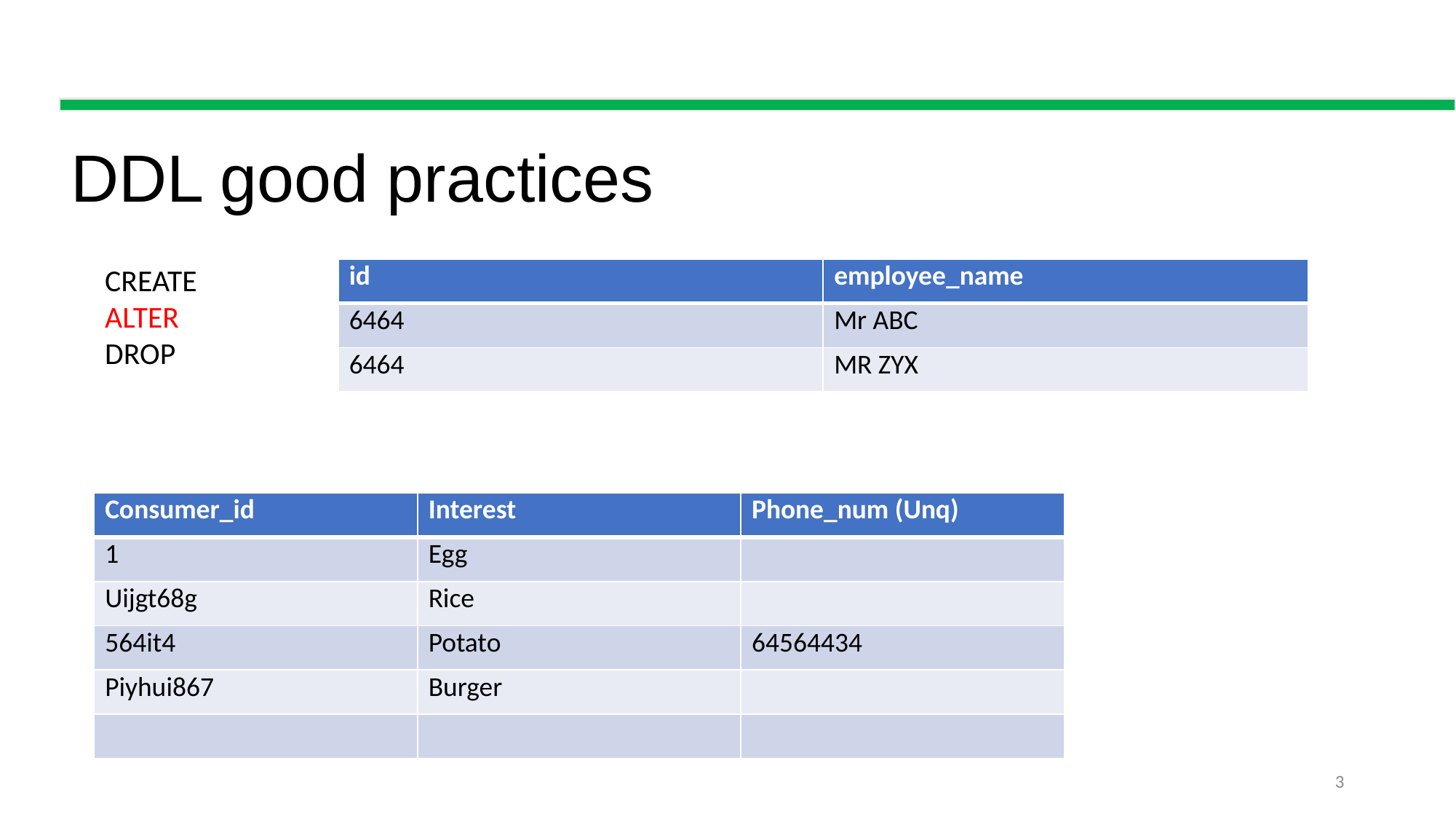

# DDL good practices
CREATE
ALTER
DROP
| id | employee\_name |
| --- | --- |
| 6464 | Mr ABC |
| 6464 | MR ZYX |
| Consumer\_id | Interest | Phone\_num (Unq) |
| --- | --- | --- |
| 1 | Egg |  |
| Uijgt68g | Rice |  |
| 564it4 | Potato | 64564434 |
| Piyhui867 | Burger |  |
|  |  |  |
3